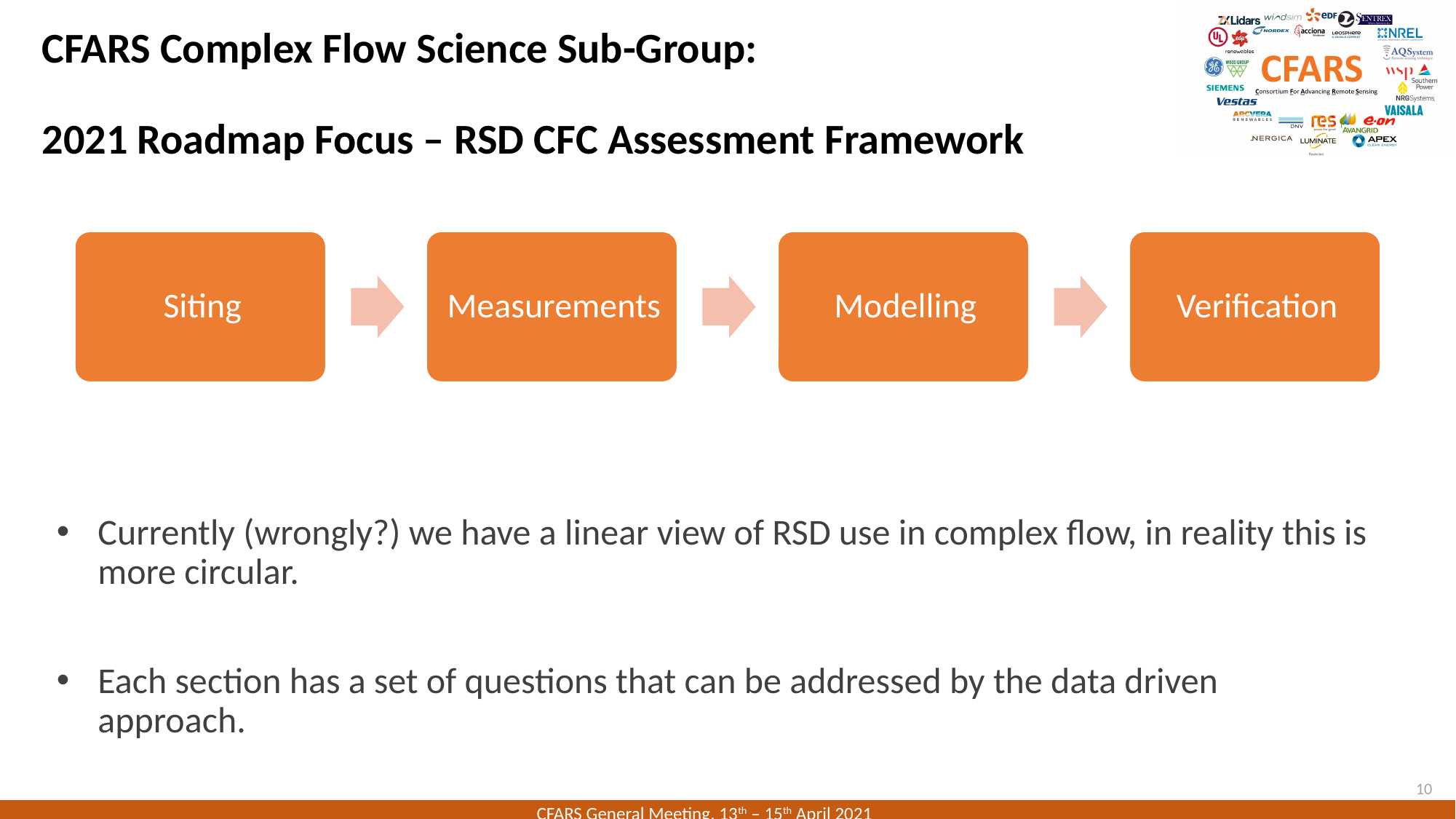

# CFARS Complex Flow Science Sub-Group: 2021 Roadmap Focus – RSD CFC Assessment Framework
Siting

Measurements

Modelling

Verification

Currently (wrongly?) we have a linear view of RSD use in complex flow, in reality this is more circular.

Each section has a set of questions that can be addressed by the data driven approach.

10
CFARS General Meeting, 13th – 15th April 2021